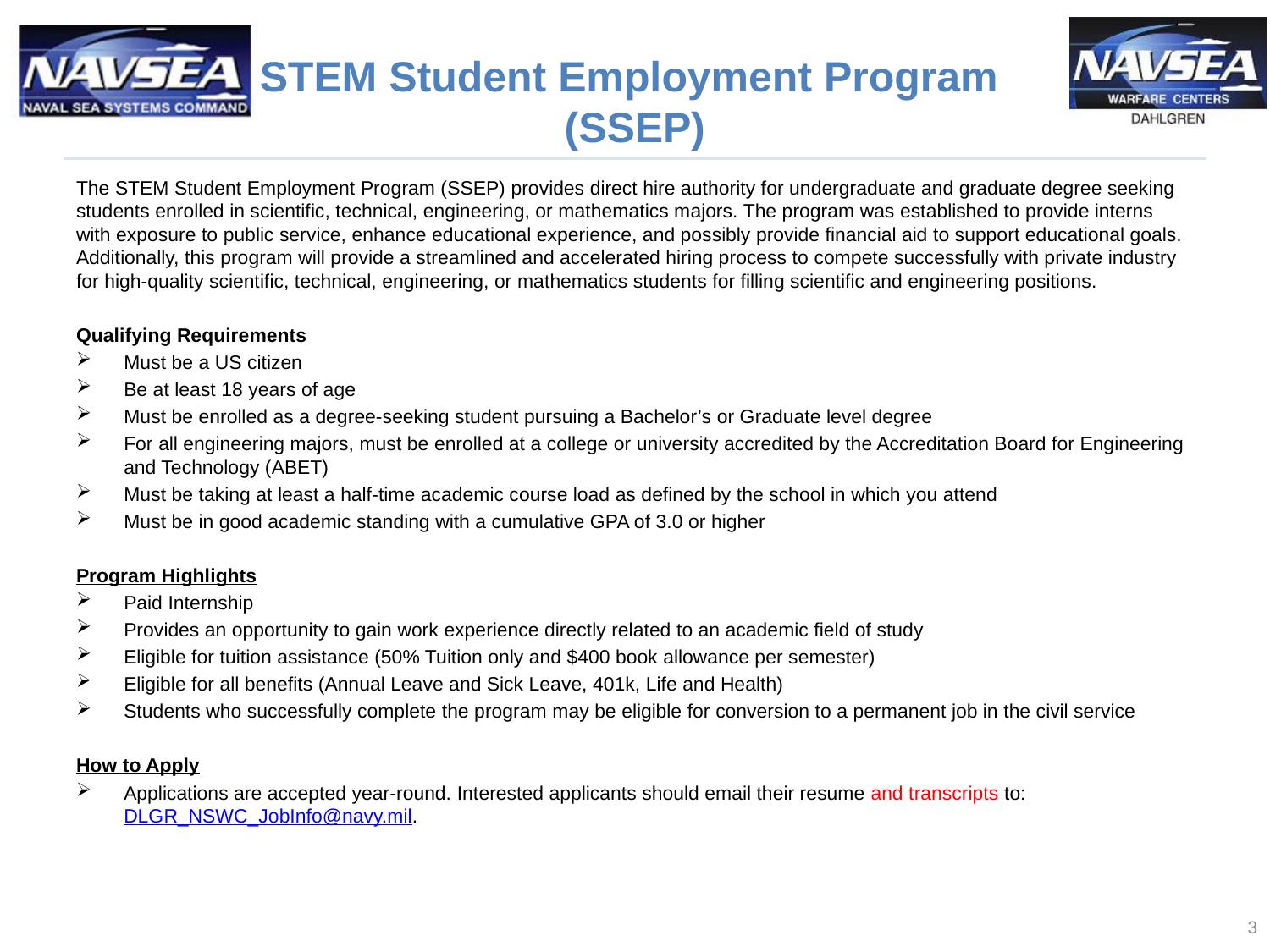

# STEM Student Employment Program (SSEP)
The STEM Student Employment Program (SSEP) provides direct hire authority for undergraduate and graduate degree seeking students enrolled in scientific, technical, engineering, or mathematics majors. The program was established to provide interns with exposure to public service, enhance educational experience, and possibly provide financial aid to support educational goals. Additionally, this program will provide a streamlined and accelerated hiring process to compete successfully with private industry for high-quality scientific, technical, engineering, or mathematics students for filling scientific and engineering positions.

Qualifying Requirements
Must be a US citizen
Be at least 18 years of age
Must be enrolled as a degree-seeking student pursuing a Bachelor’s or Graduate level degree
For all engineering majors, must be enrolled at a college or university accredited by the Accreditation Board for Engineering and Technology (ABET)
Must be taking at least a half-time academic course load as defined by the school in which you attend
Must be in good academic standing with a cumulative GPA of 3.0 or higher

Program Highlights
Paid Internship
Provides an opportunity to gain work experience directly related to an academic field of study
Eligible for tuition assistance (50% Tuition only and $400 book allowance per semester)
Eligible for all benefits (Annual Leave and Sick Leave, 401k, Life and Health)
Students who successfully complete the program may be eligible for conversion to a permanent job in the civil service

How to Apply
Applications are accepted year-round. Interested applicants should email their resume and transcripts to: DLGR_NSWC_JobInfo@navy.mil.
3